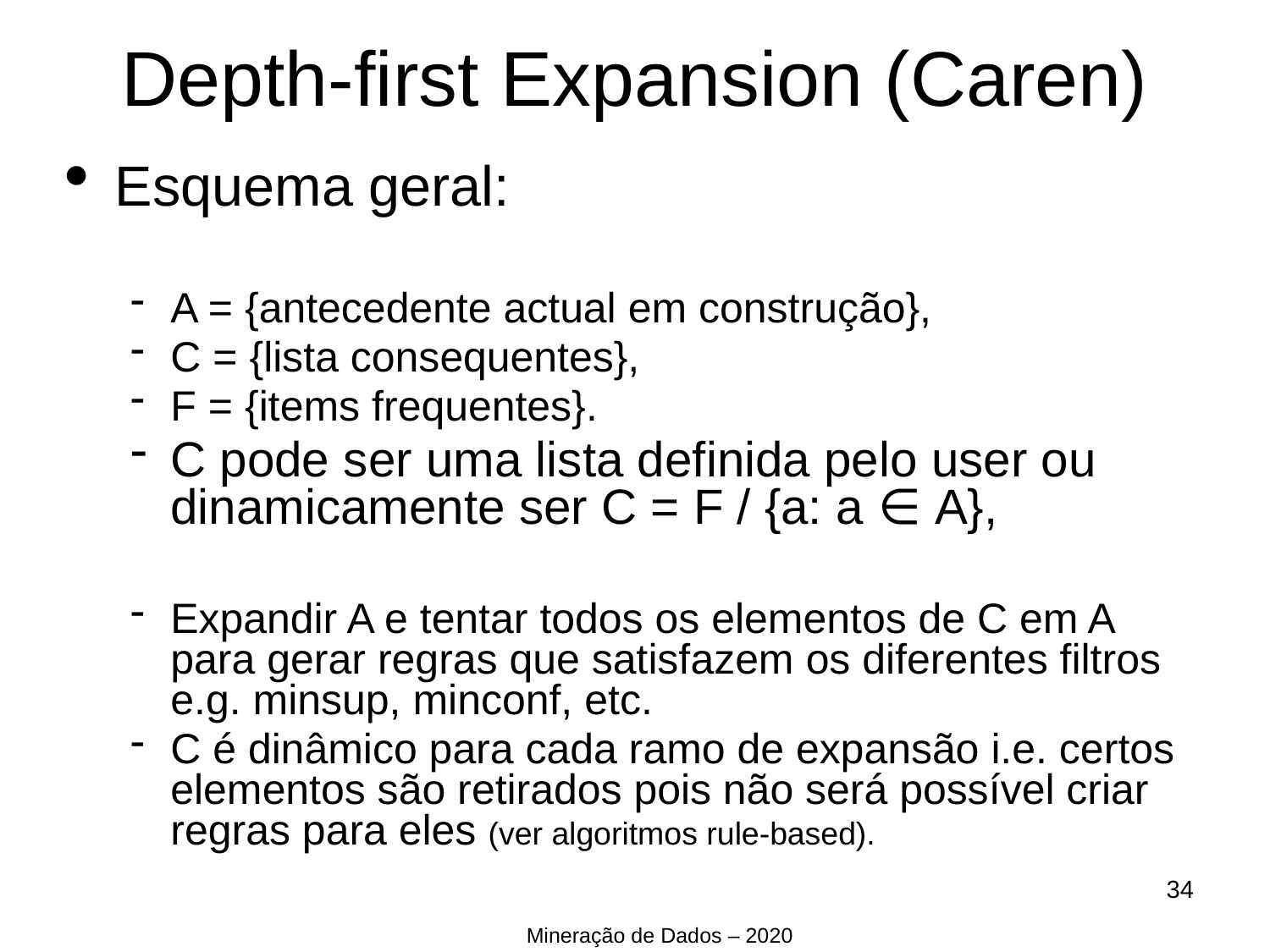

Depth-first Expansion (Caren)
Esquema geral:

A = {antecedente actual em construção},
C = {lista consequentes},
F = {items frequentes}.
C pode ser uma lista definida pelo user ou    dinamicamente ser C = F / {a: a ∈ A},

Expandir A e tentar todos os elementos de C em A para gerar regras que satisfazem os diferentes filtros e.g. minsup, minconf, etc.
C é dinâmico para cada ramo de expansão i.e. certos elementos são retirados pois não será possível criar regras para eles (ver algoritmos rule-based).
34
Mineração de Dados – 2020